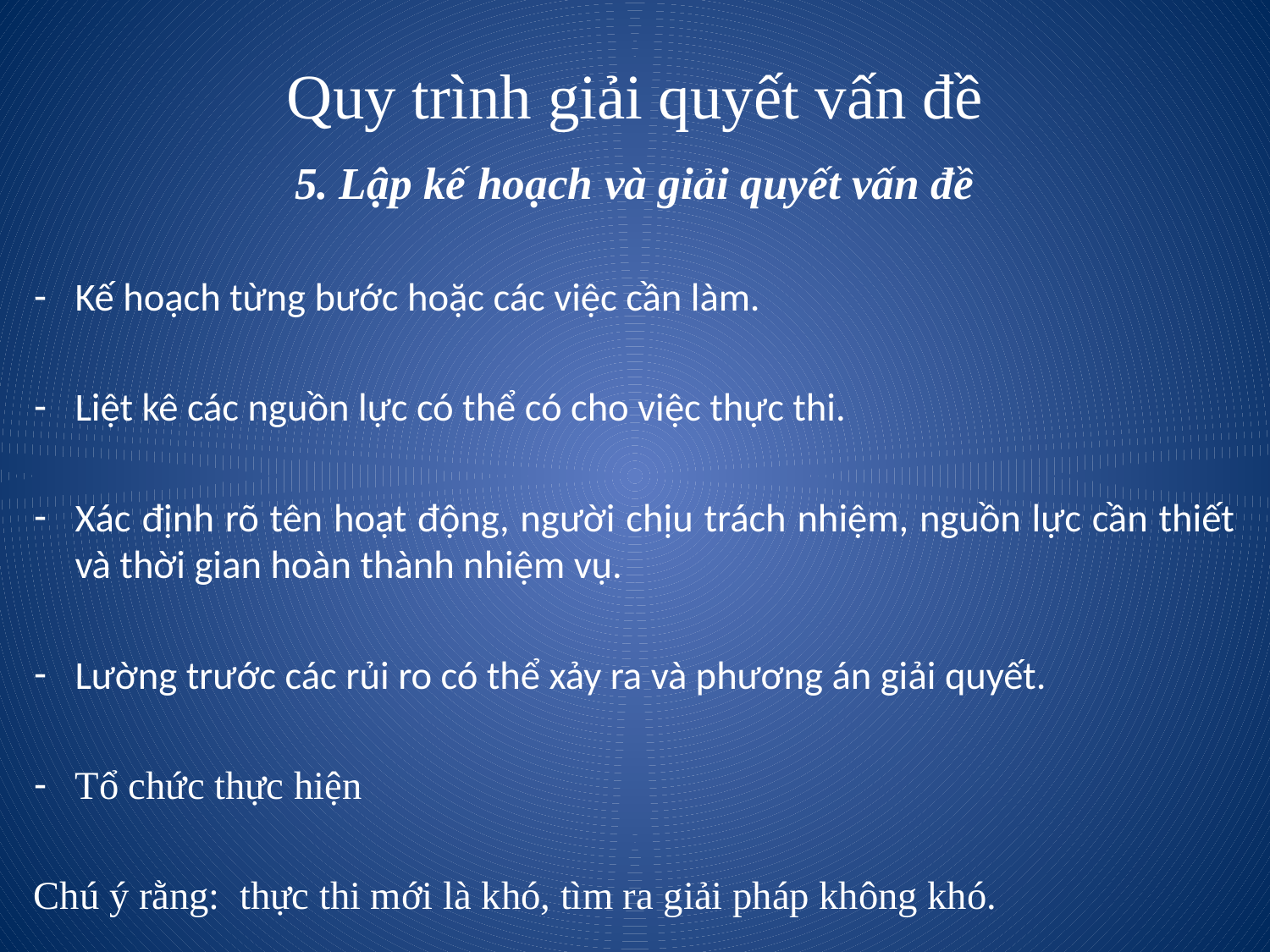

# Quy trình giải quyết vấn đề
5. Lập kế hoạch và giải quyết vấn đề

Kế hoạch từng bước hoặc các việc cần làm.

Liệt kê các nguồn lực có thể có cho việc thực thi.

Xác định rõ tên hoạt động, người chịu trách nhiệm, nguồn lực cần thiết và thời gian hoàn thành nhiệm vụ.

Lường trước các rủi ro có thể xảy ra và phương án giải quyết.

Tổ chức thực hiện

Chú ý rằng:  thực thi mới là khó, tìm ra giải pháp không khó.